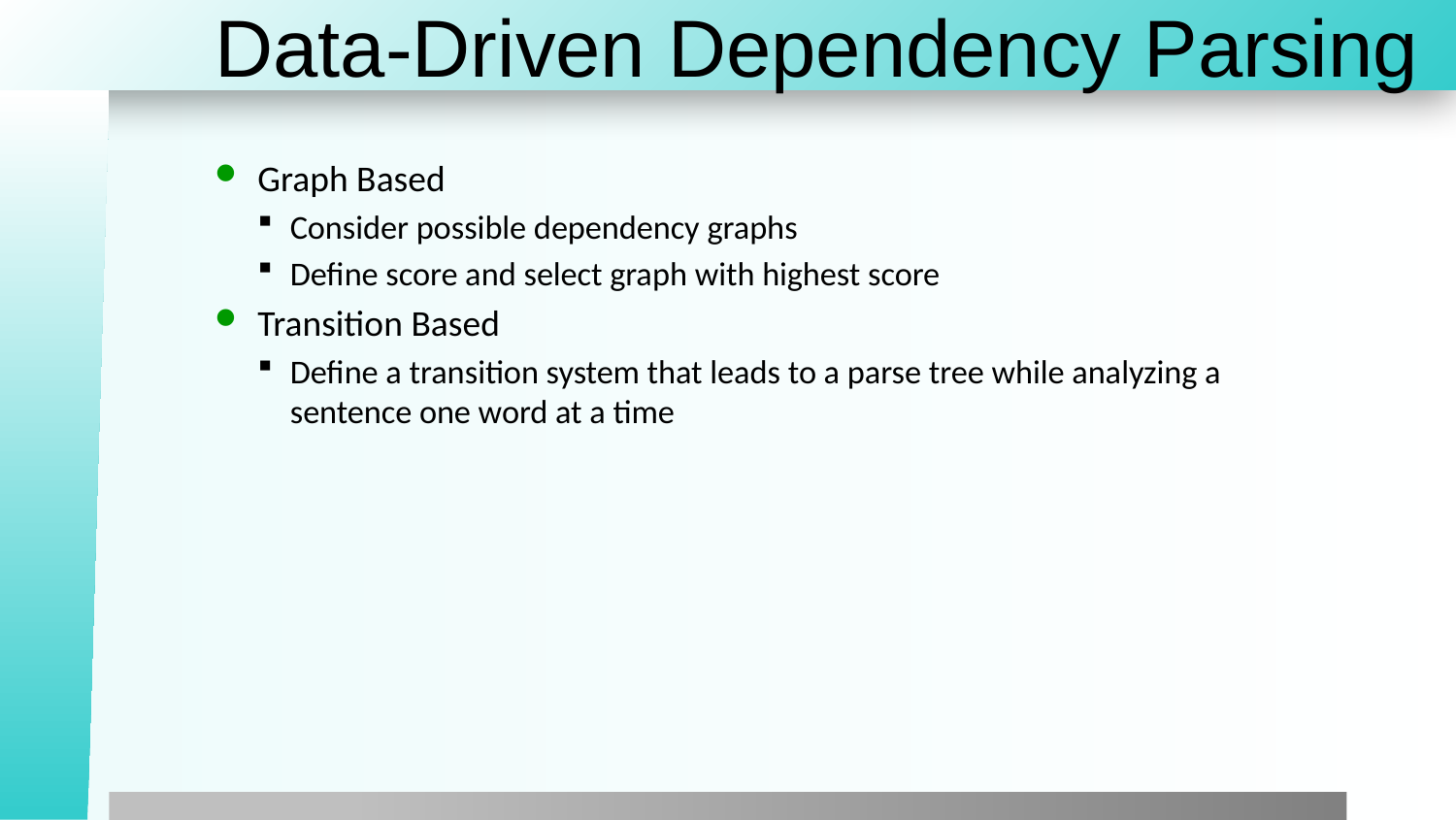

# Data-Driven Dependency Parsing
Graph Based
Consider possible dependency graphs
Define score and select graph with highest score
Transition Based
Define a transition system that leads to a parse tree while analyzing a sentence one word at a time